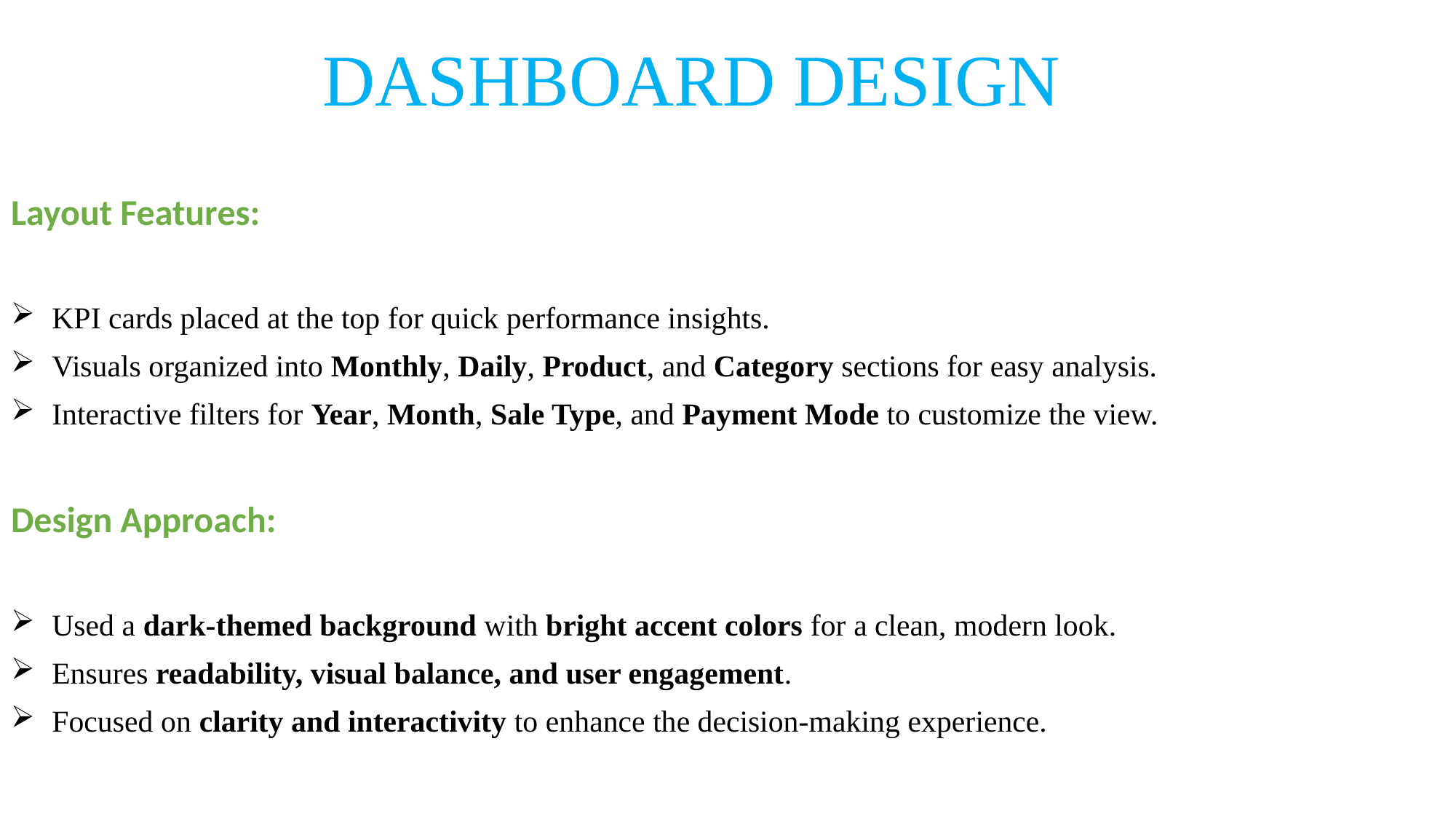

# DASHBOARD DESIGN
Layout Features:

KPI cards placed at the top for quick performance insights.
Visuals organized into Monthly, Daily, Product, and Category sections for easy analysis.
Interactive filters for Year, Month, Sale Type, and Payment Mode to customize the view.

Design Approach:

Used a dark-themed background with bright accent colors for a clean, modern look.
Ensures readability, visual balance, and user engagement.
Focused on clarity and interactivity to enhance the decision-making experience.